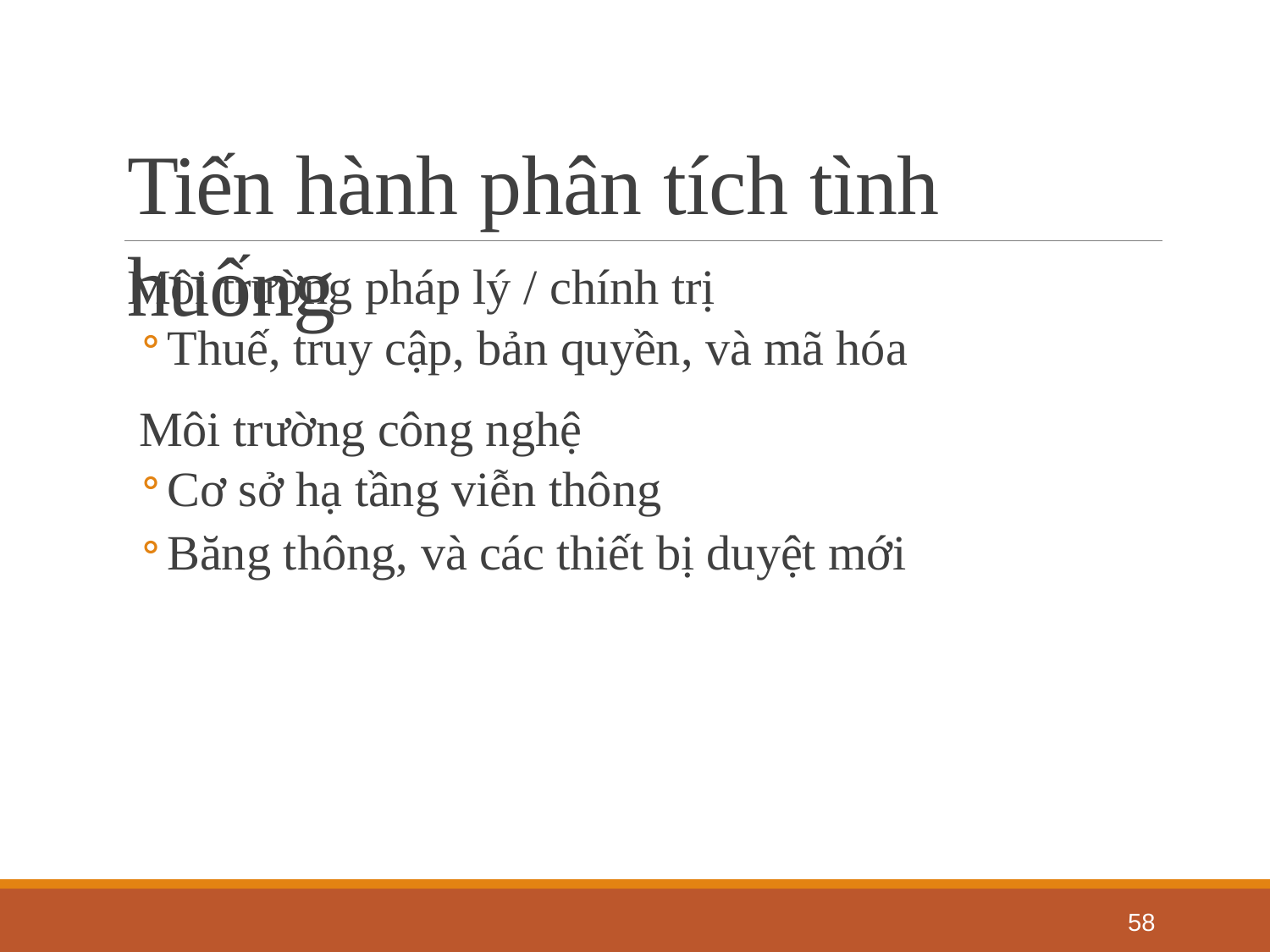

# Tiến hành phân tích tình huống
Môi trường pháp lý / chính trị
Thuế, truy cập, bản quyền, và mã hóa
Môi trường công nghệ
Cơ sở hạ tầng viễn thông
Băng thông, và các thiết bị duyệt mới
58